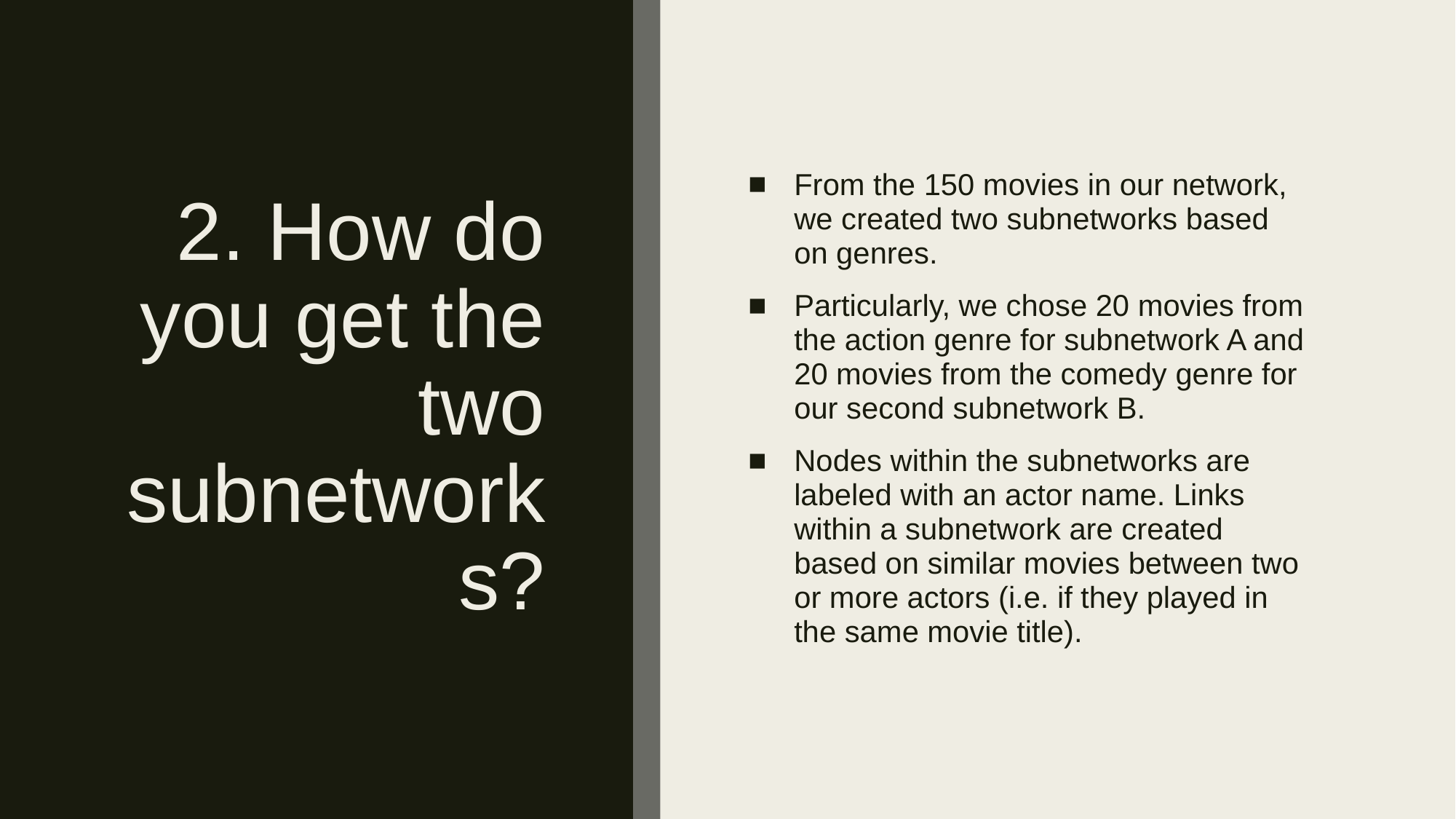

# 2. How do you get the two subnetworks?
From the 150 movies in our network, we created two subnetworks based on genres.
Particularly, we chose 20 movies from the action genre for subnetwork A and 20 movies from the comedy genre for our second subnetwork B.
Nodes within the subnetworks are labeled with an actor name. Links within a subnetwork are created based on similar movies between two or more actors (i.e. if they played in the same movie title).